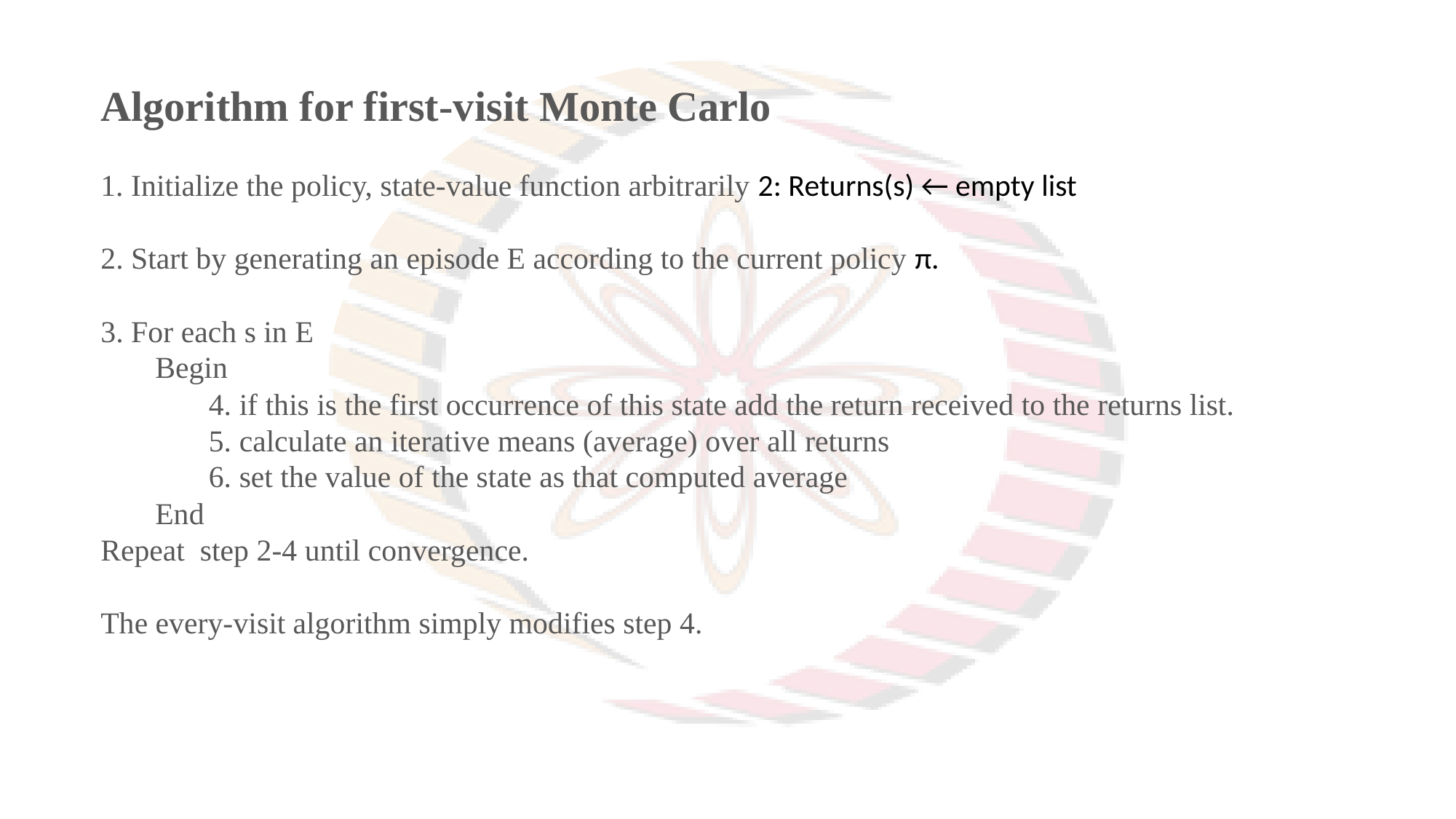

Algorithm for first-visit Monte Carlo

 Initialize the policy, state-value function arbitrarily 2: Returns(s) ← empty list

2. Start by generating an episode E according to the current policy π.

3. For each s in E
Begin
       4. if this is the first occurrence of this state add the return received to the returns list.
       5. calculate an iterative means (average) over all returns
       6. set the value of the state as that computed average
End
Repeat  step 2-4 until convergence.

The every-visit algorithm simply modifies step 4.